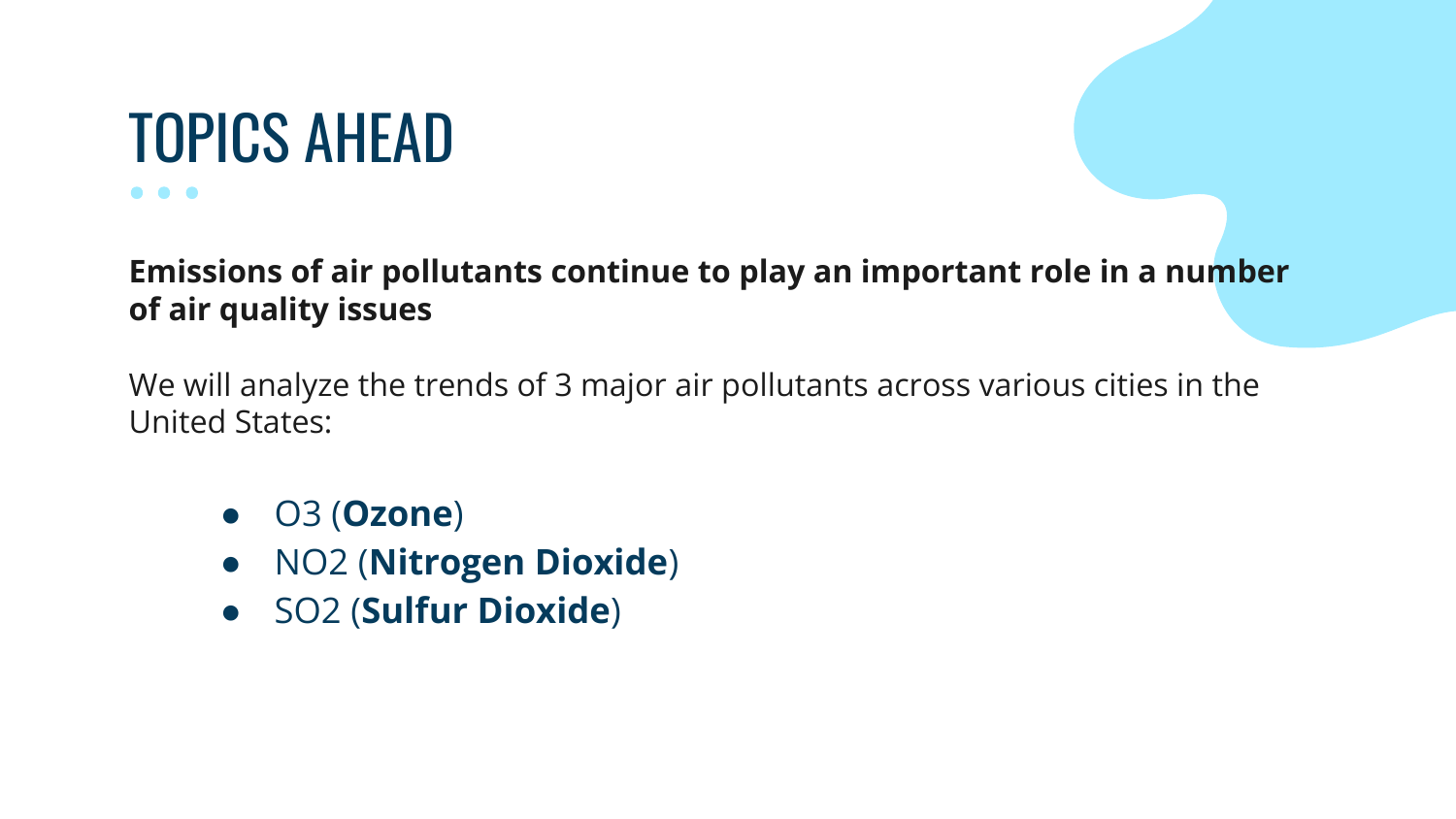

# TOPICS AHEAD

Emissions of air pollutants continue to play an important role in a number of air quality issues

We will analyze the trends of 3 major air pollutants across various cities in the United States:

O3 (Ozone)
NO2 (Nitrogen Dioxide)
SO2 (Sulfur Dioxide)